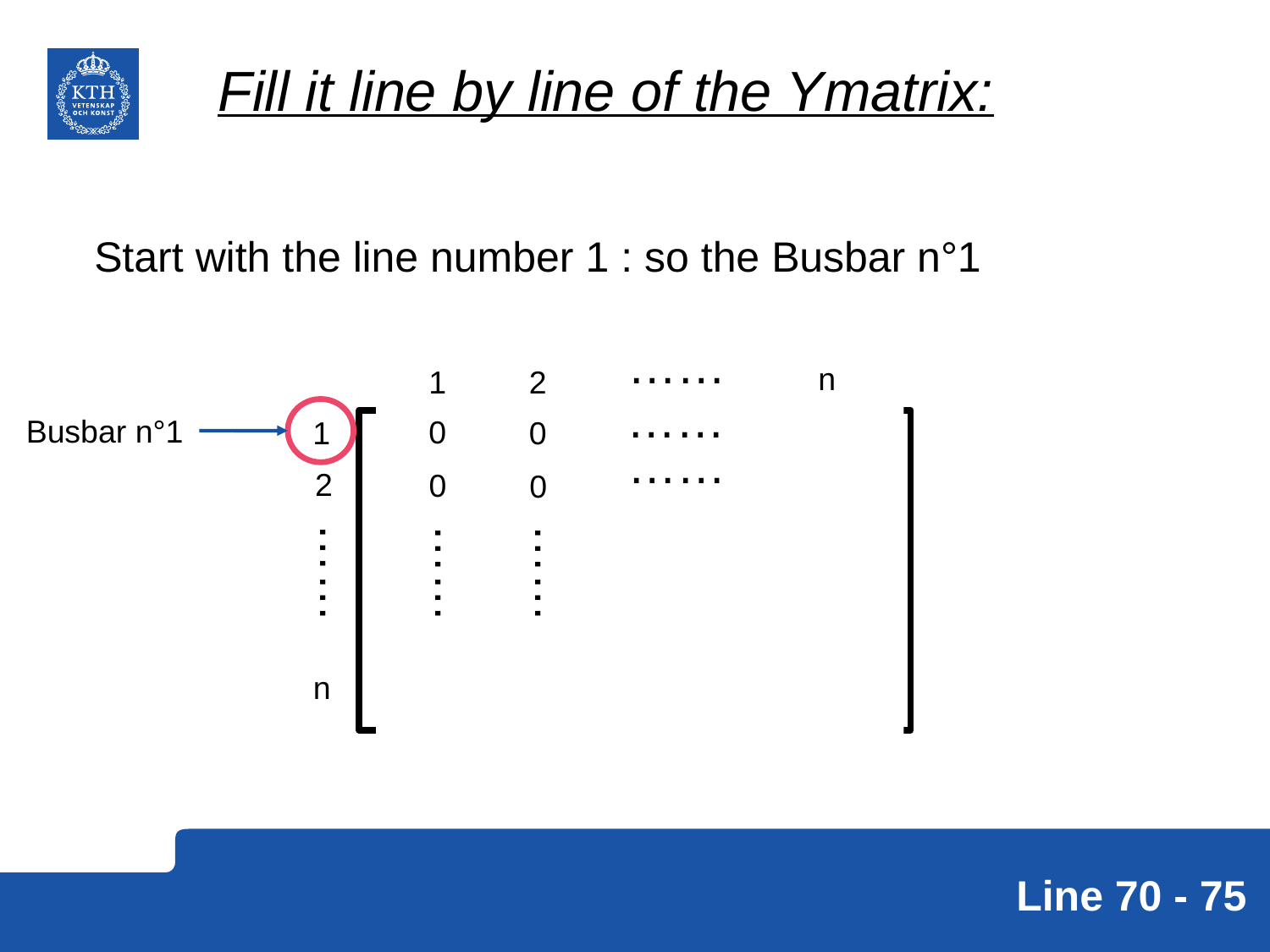

Fill it line by line of the Ymatrix:
Start with the line number 1 : so the Busbar n°1
……
n
1
2

……

Busbar n°1
0
0
1

……
2
0
0
……
……
……
n
Line 70 - 75